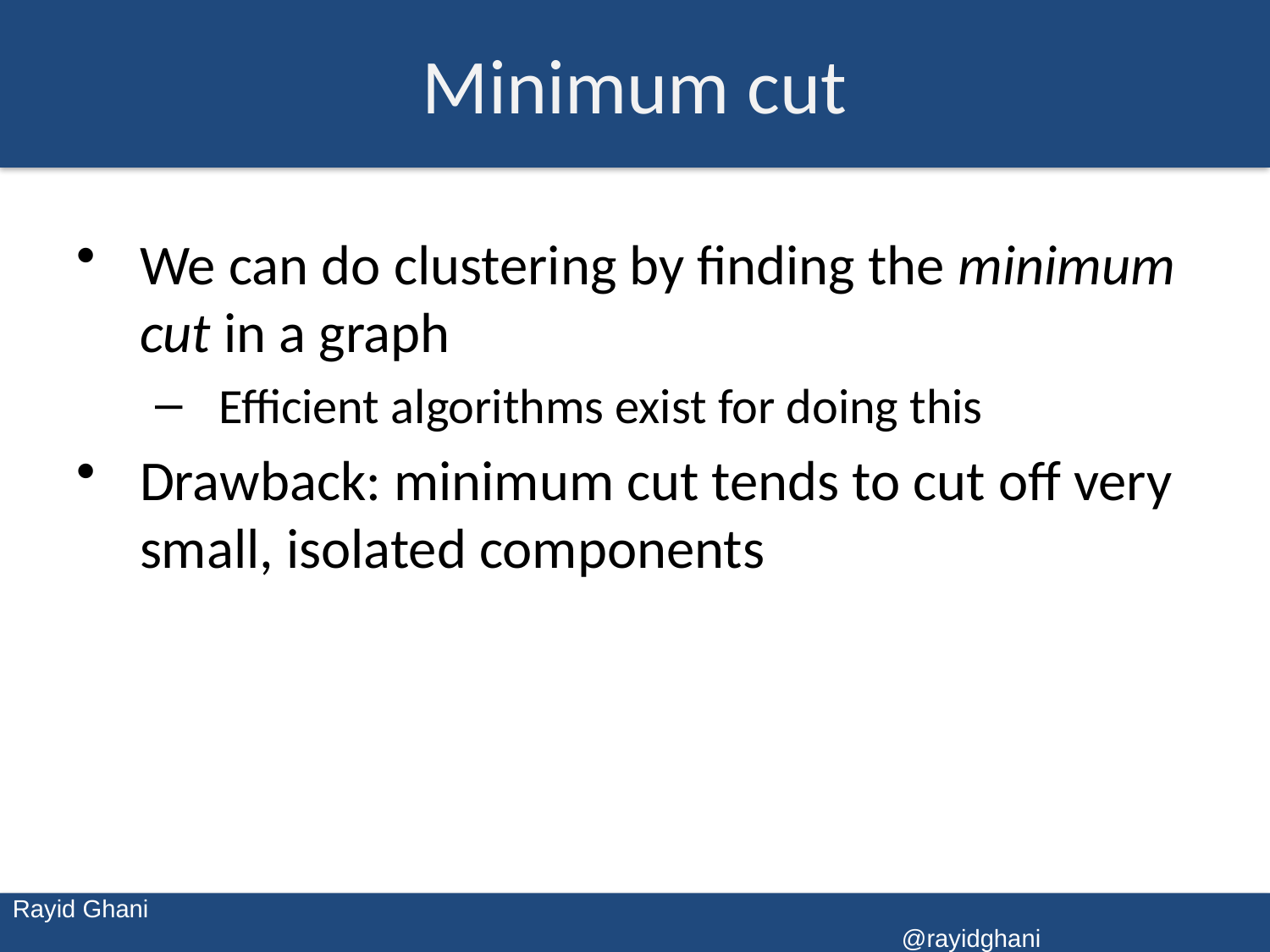

# Minimum cut
We can do clustering by finding the minimum cut in a graph
Efficient algorithms exist for doing this
Drawback: minimum cut tends to cut off very small, isolated components